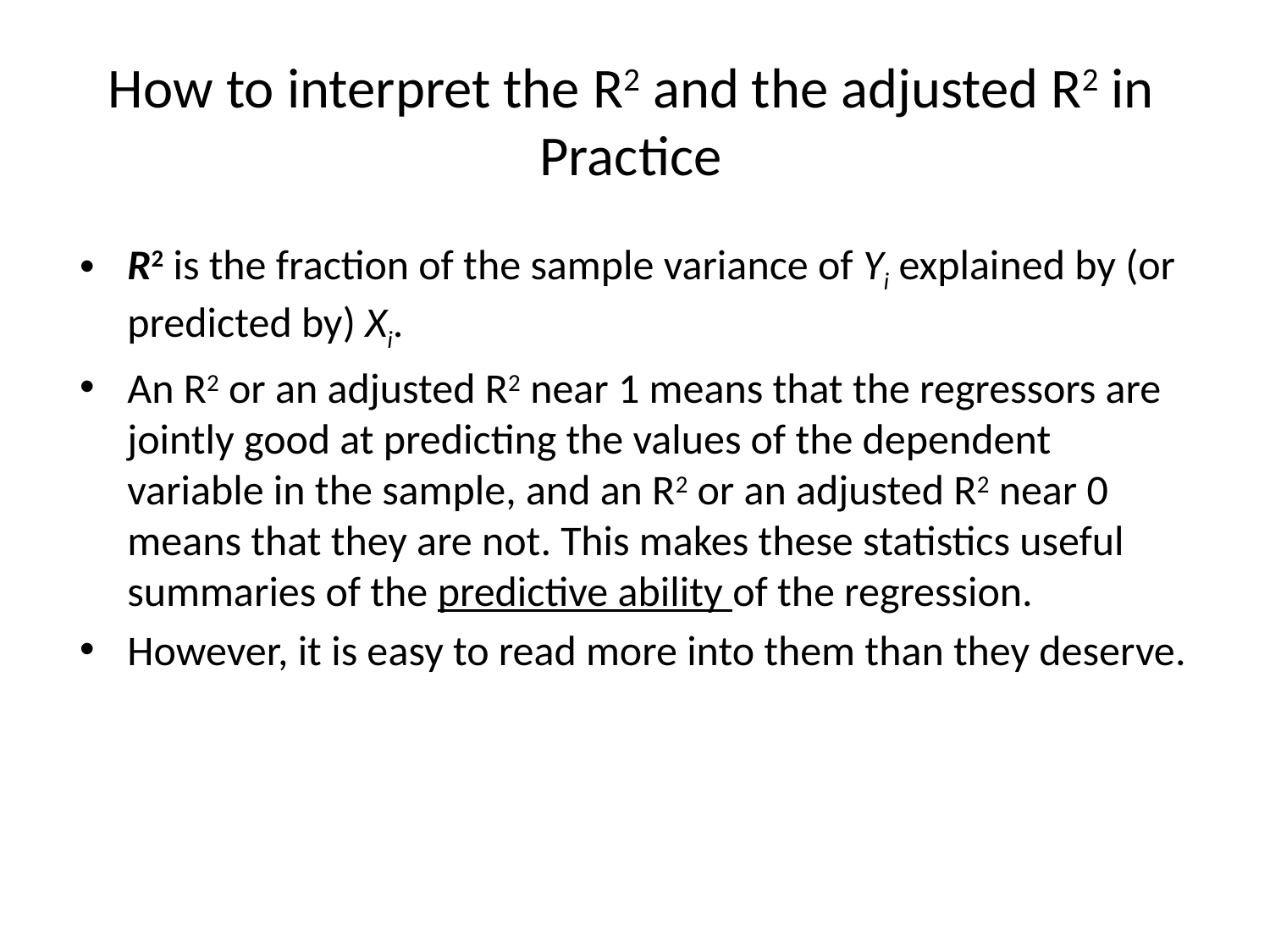

# How to interpret the R2 and the adjusted R2 in Practice

R2 is the fraction of the sample variance of Yi explained by (or predicted by) Xi.
An R2 or an adjusted R2 near 1 means that the regressors are jointly good at predicting the values of the dependent variable in the sample, and an R2 or an adjusted R2 near 0 means that they are not. This makes these statistics useful summaries of the predictive ability of the regression.
However, it is easy to read more into them than they deserve.